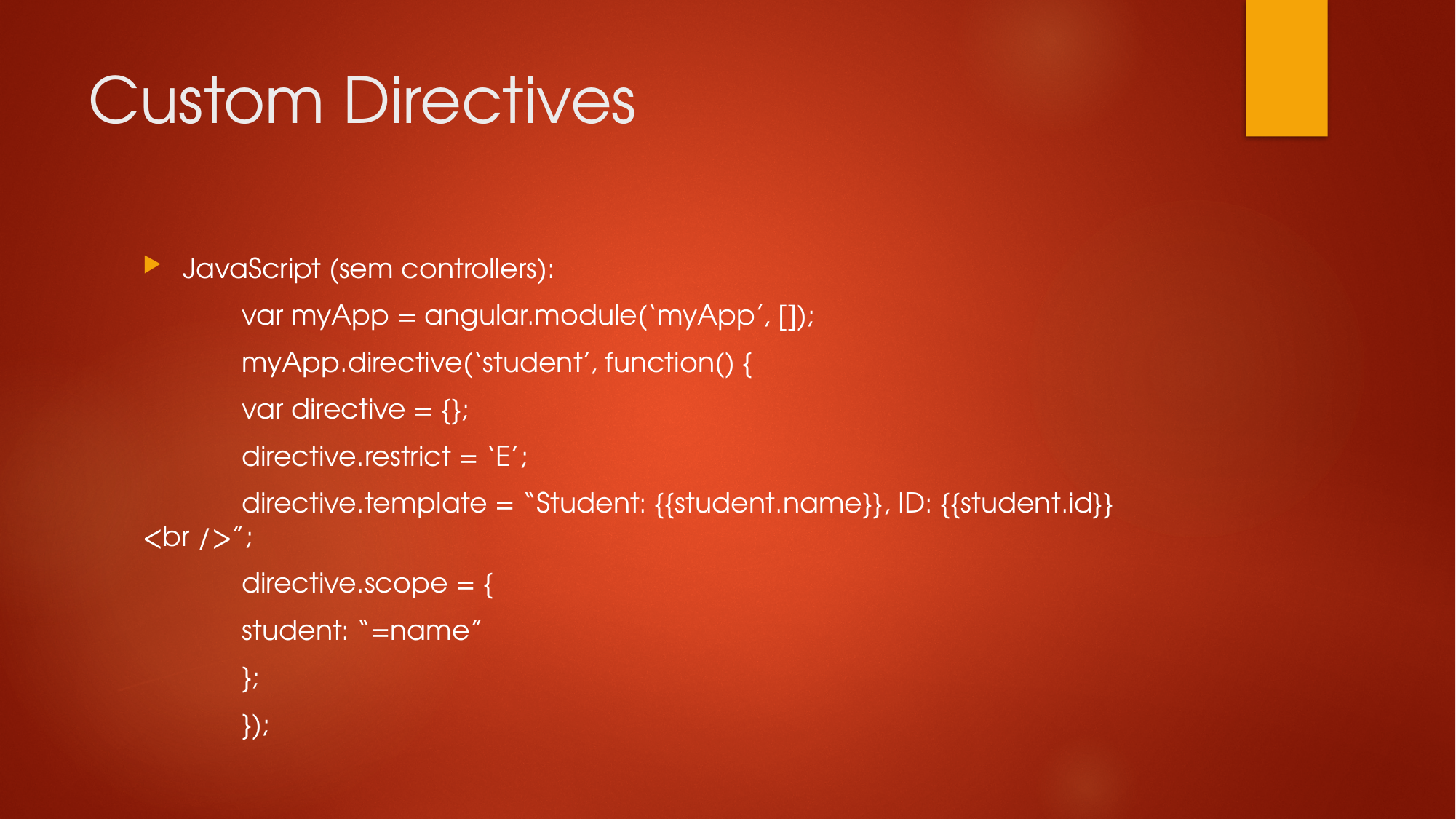

# Custom Directives
JavaScript (sem controllers):
	var myApp = angular.module(‘myApp’, []);
	myApp.directive(‘student’, function() {
		var directive = {};
		directive.restrict = ‘E’;
		directive.template = “Student: {{student.name}}, ID: {{student.id}} <br />”;
		directive.scope = {
			student: “=name”
		};
	});